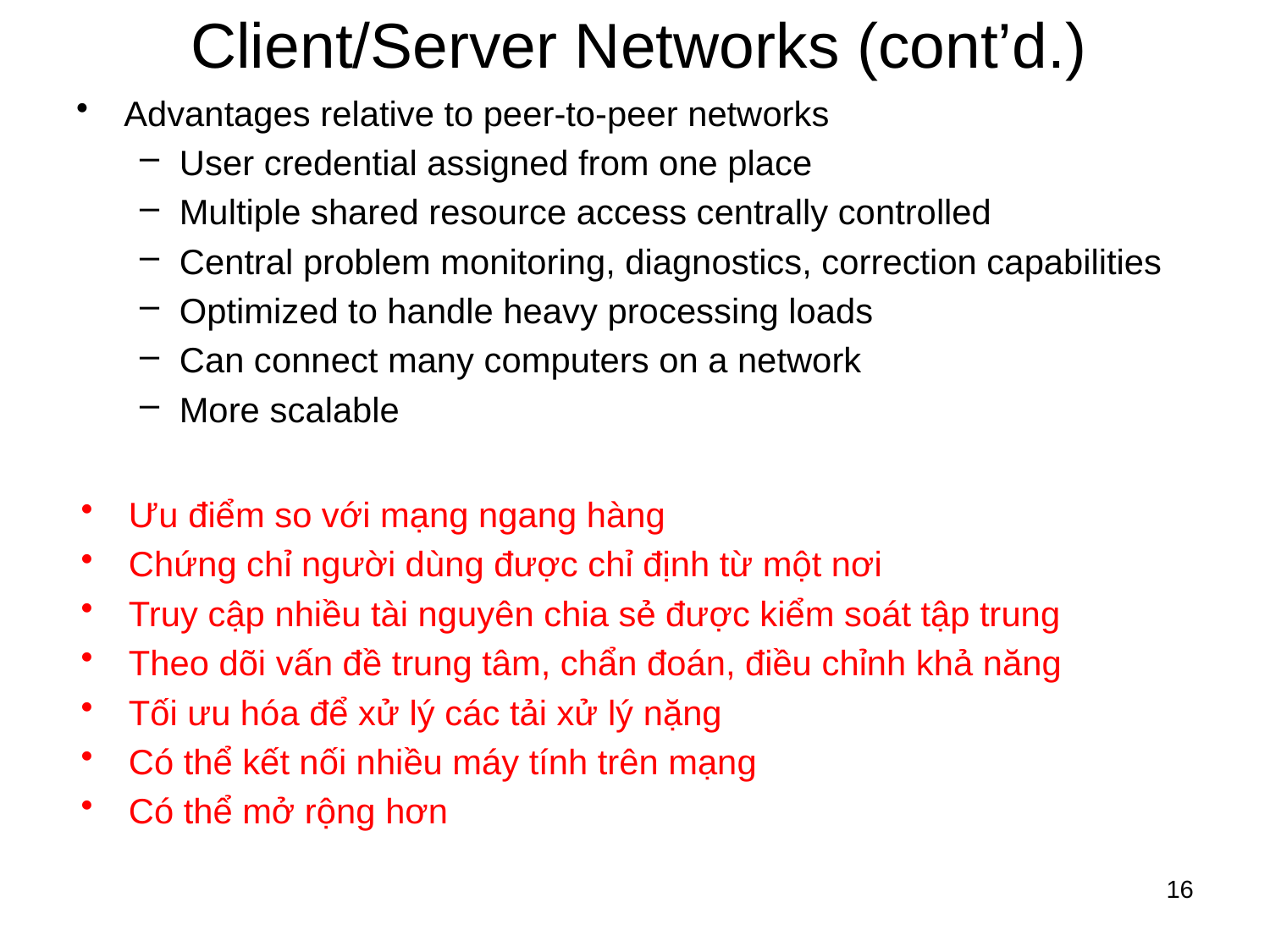

# Client/Server Networks (cont’d.)
Advantages relative to peer-to-peer networks
User credential assigned from one place
Multiple shared resource access centrally controlled
Central problem monitoring, diagnostics, correction capabilities
Optimized to handle heavy processing loads
Can connect many computers on a network
More scalable
Ưu điểm so với mạng ngang hàng
Chứng chỉ người dùng được chỉ định từ một nơi
Truy cập nhiều tài nguyên chia sẻ được kiểm soát tập trung
Theo dõi vấn đề trung tâm, chẩn đoán, điều chỉnh khả năng
Tối ưu hóa để xử lý các tải xử lý nặng
Có thể kết nối nhiều máy tính trên mạng
Có thể mở rộng hơn
16